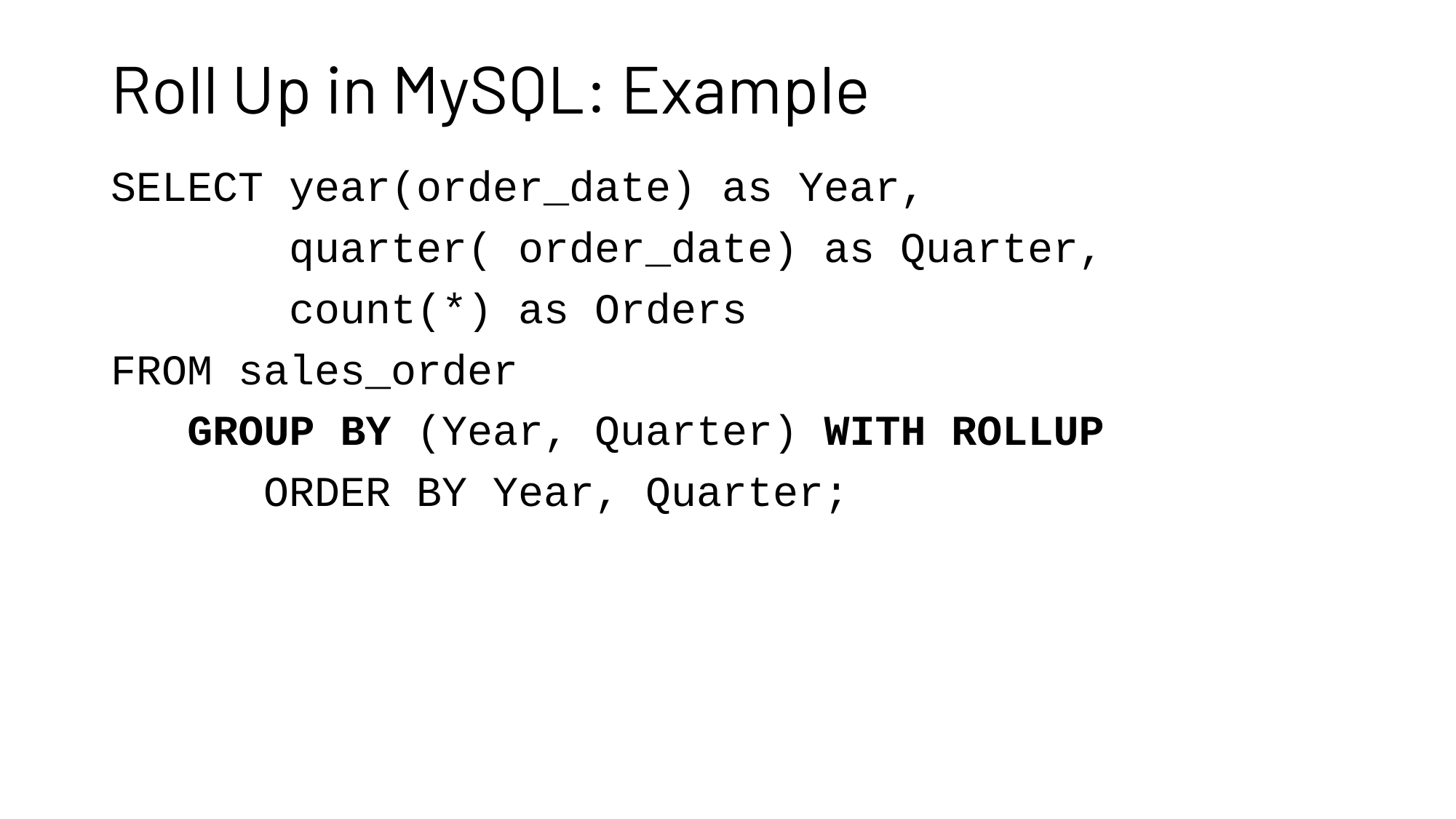

# Roll Up in MySQL: Example
SELECT year(order_date) as Year,
       quarter( order_date) as Quarter,
       count(*) as Orders
FROM sales_order
   GROUP BY (Year, Quarter) WITH ROLLUP
      ORDER BY Year, Quarter;